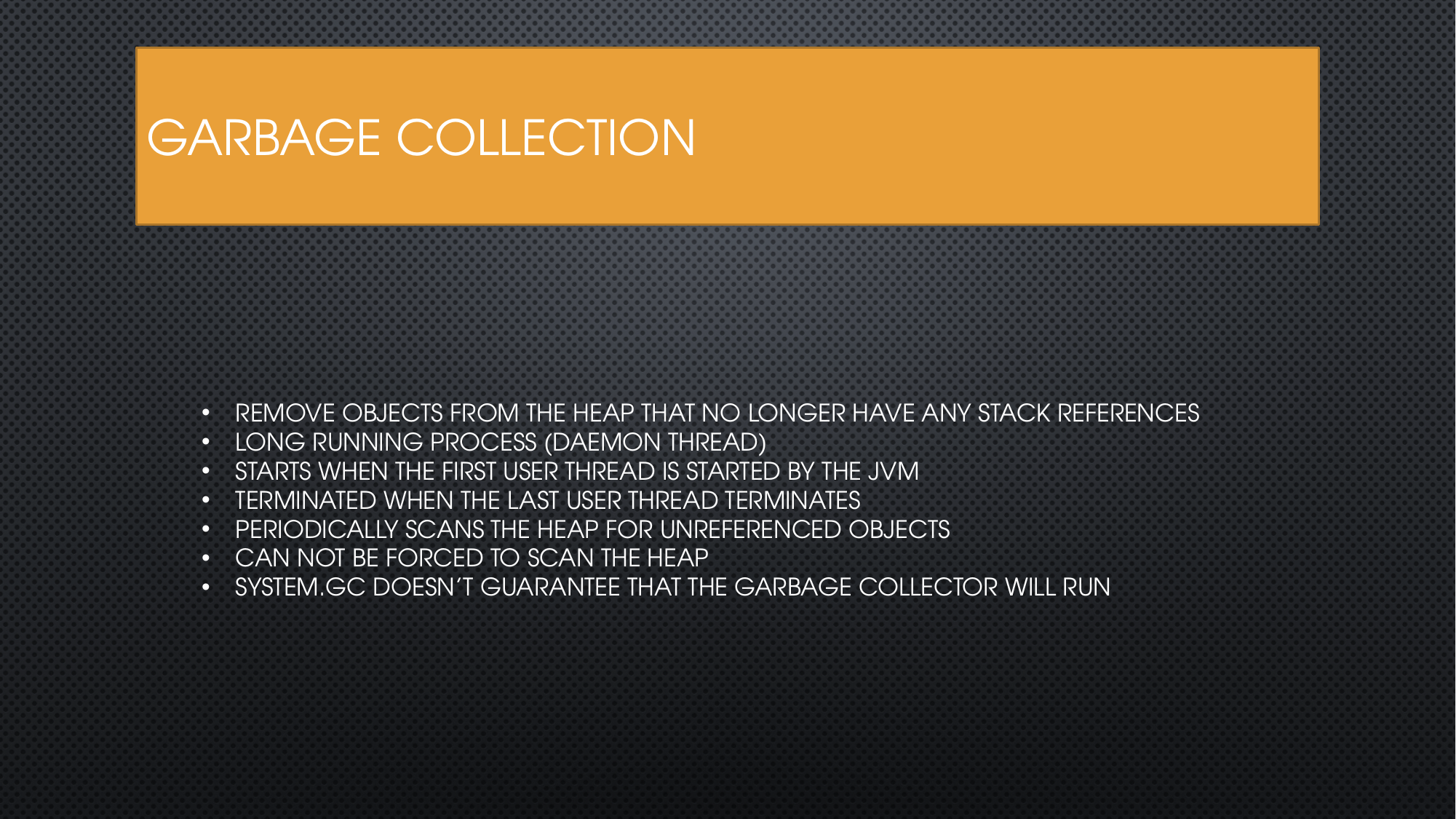

Garbage collection
Remove objects from the heap that no longer have any stack references
Long Running Process (Daemon Thread)
Starts when the first user thread is started by the JVM
Terminated when the last user thread terminates
Periodically scans the heap for unreferenced objects
Can not be forced to scan the heap
System.gc doesn’t guarantee that the garbage collector will run